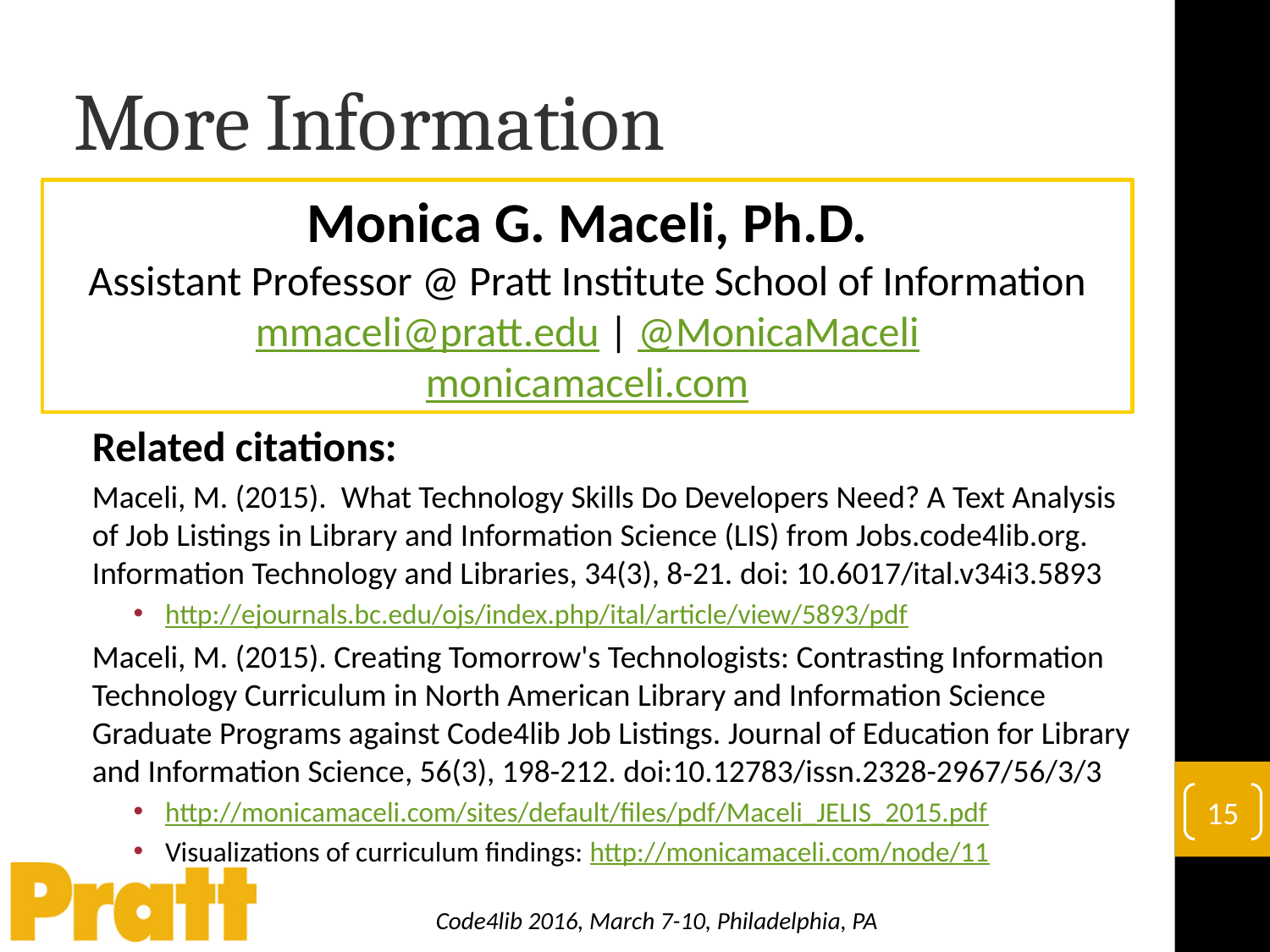

# More Information
Monica G. Maceli, Ph.D.
Assistant Professor @ Pratt Institute School of Information
mmaceli@pratt.edu | @MonicaMaceli
monicamaceli.com
Related citations:
Maceli, M. (2015).  What Technology Skills Do Developers Need? A Text Analysis of Job Listings in Library and Information Science (LIS) from Jobs.code4lib.org. Information Technology and Libraries, 34(3), 8-21. doi: 10.6017/ital.v34i3.5893
http://ejournals.bc.edu/ojs/index.php/ital/article/view/5893/pdf
Maceli, M. (2015). Creating Tomorrow's Technologists: Contrasting Information Technology Curriculum in North American Library and Information Science Graduate Programs against Code4lib Job Listings. Journal of Education for Library and Information Science, 56(3), 198-212. doi:10.12783/issn.2328-2967/56/3/3
http://monicamaceli.com/sites/default/files/pdf/Maceli_JELIS_2015.pdf
Visualizations of curriculum findings: http://monicamaceli.com/node/11
15